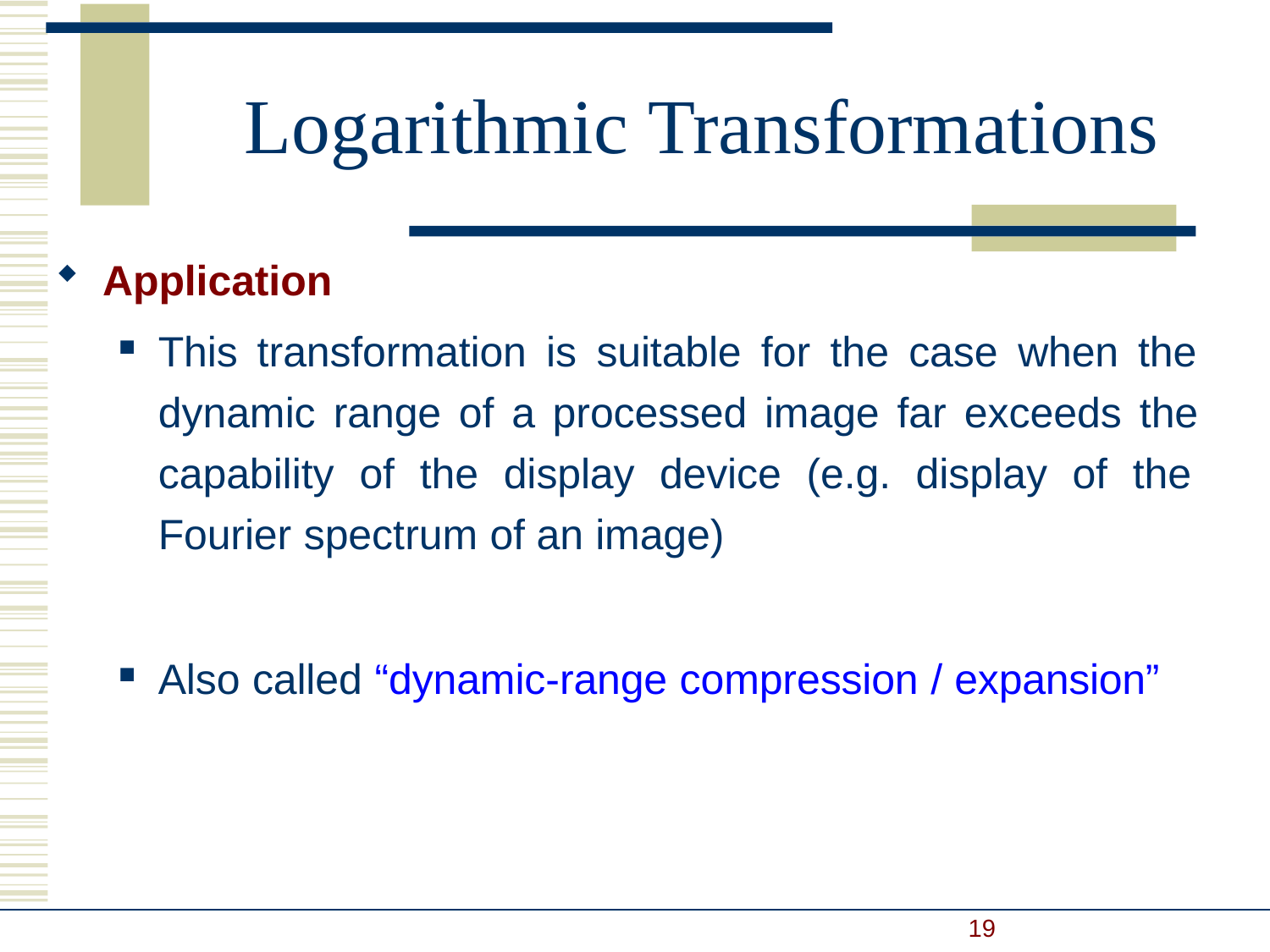

# Logarithmic Transformations
Application
This transformation is suitable for the case when the  dynamic range of a processed image far exceeds the  capability of the display device (e.g. display of the  Fourier spectrum of an image)

Also called “dynamic-range compression / expansion”
19